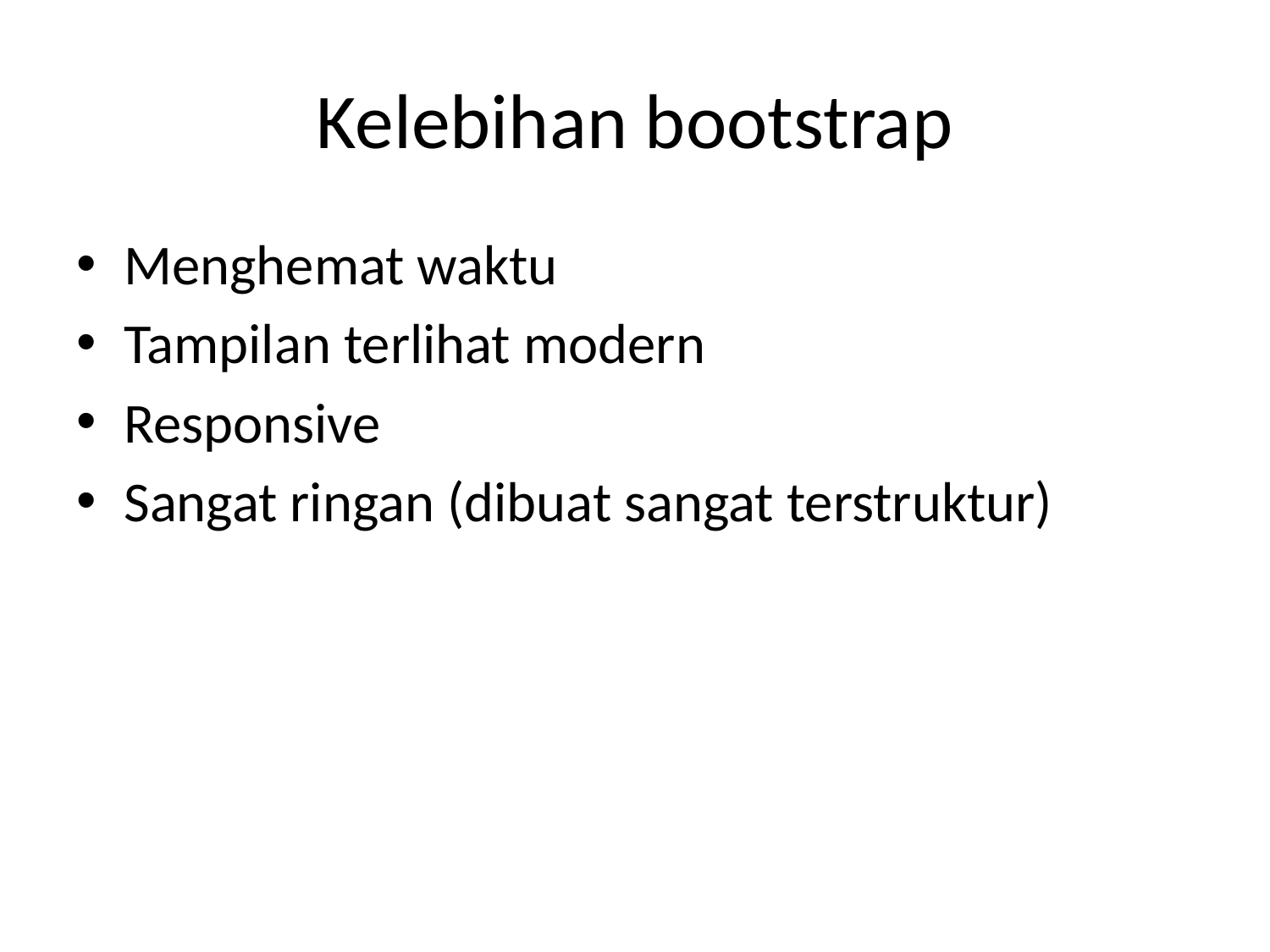

# Kelebihan bootstrap
Menghemat waktu
Tampilan terlihat modern
Responsive
Sangat ringan (dibuat sangat terstruktur)